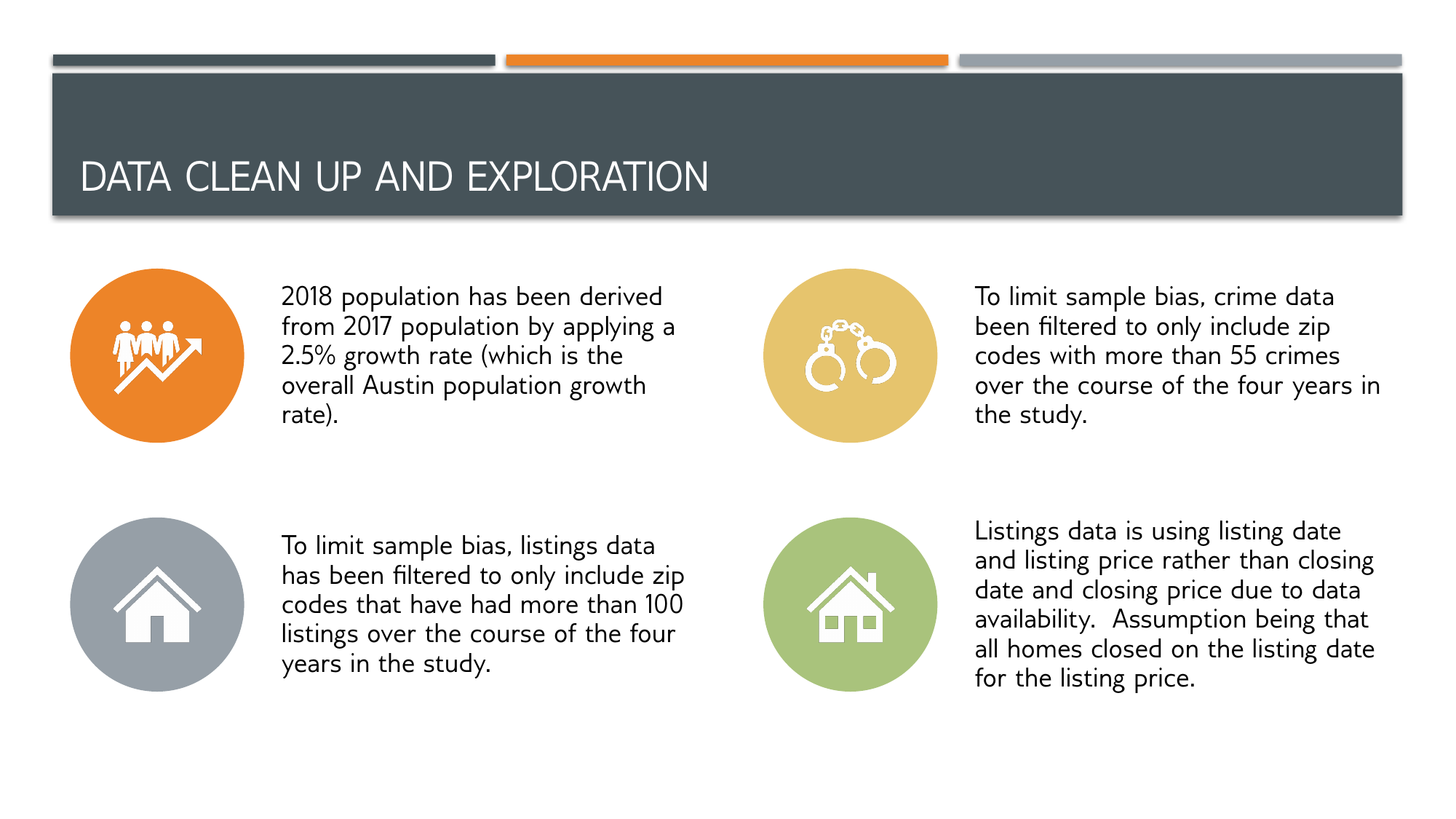

# Data clean up and exploration
2018 population has been derived from 2017 population by applying a 2.5% growth rate (which is the overall Austin population growth rate).
To limit sample bias, crime data been filtered to only include zip codes with more than 55 crimes over the course of the four years in the study.
To limit sample bias, listings data has been filtered to only include zip codes that have had more than 100 listings over the course of the four years in the study.
Listings data is using listing date and listing price rather than closing date and closing price due to data availability.  Assumption being that all homes closed on the listing date for the listing price.